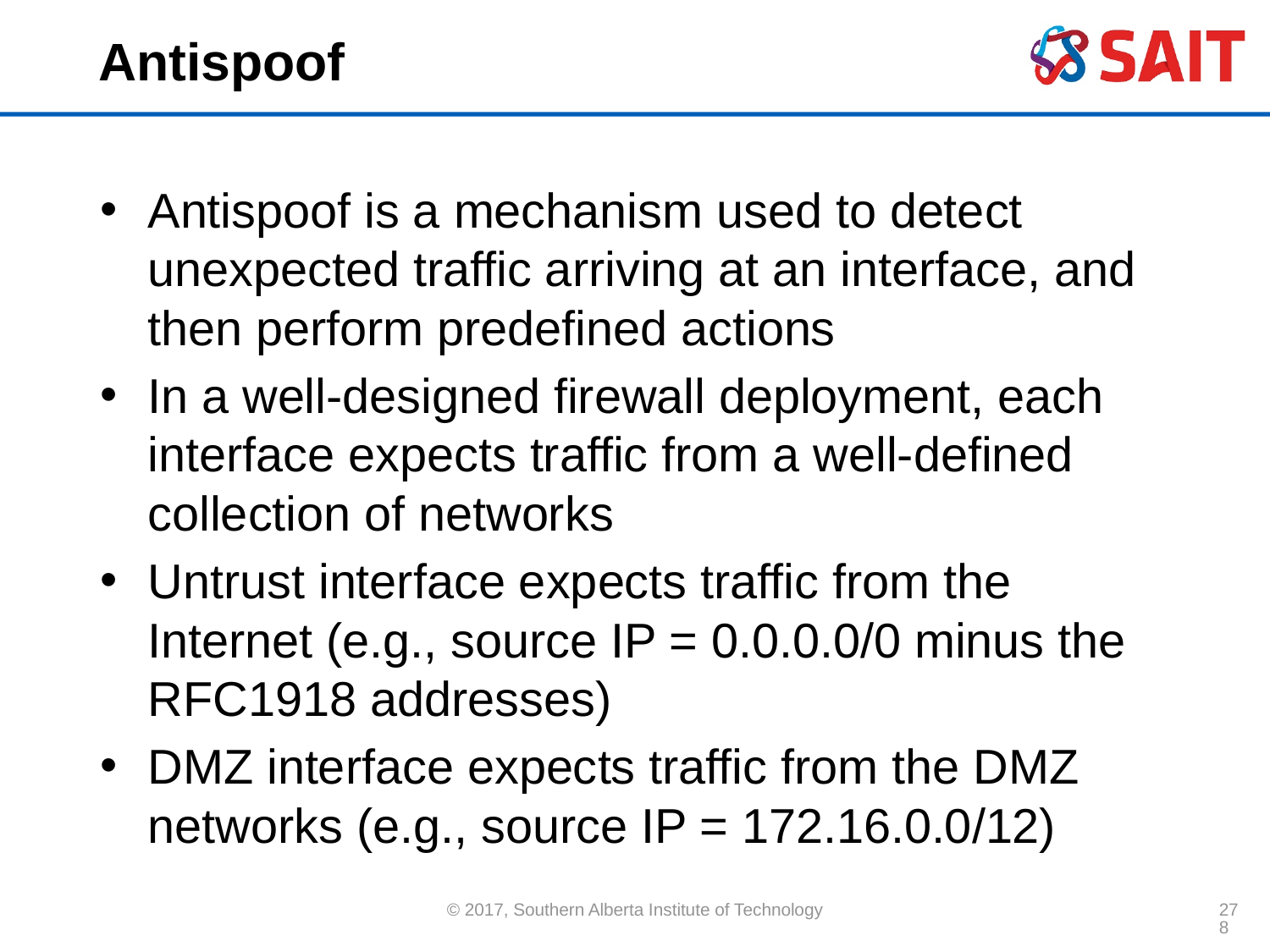

# Antispoof
Antispoof is a mechanism used to detect unexpected traffic arriving at an interface, and then perform predefined actions
In a well-designed firewall deployment, each interface expects traffic from a well-defined collection of networks
Untrust interface expects traffic from the Internet (e.g., source IP = 0.0.0.0/0 minus the RFC1918 addresses)
DMZ interface expects traffic from the DMZ networks (e.g., source IP = 172.16.0.0/12)